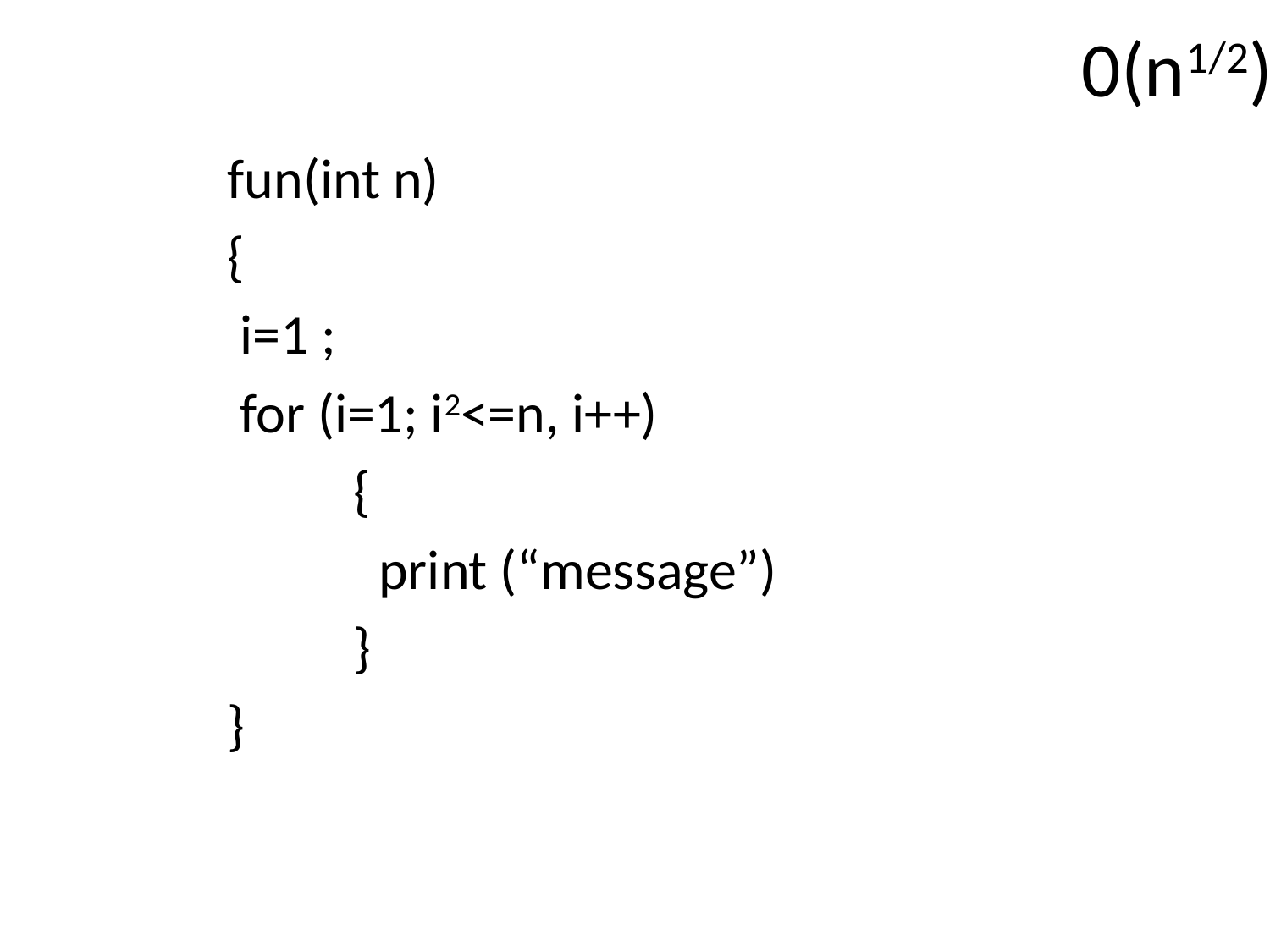

# 0(n1/2)
fun(int n)
{
 i=1 ;
 for (i=1; i2<=n, i++)
	{
	  print (“message”)
	}
}